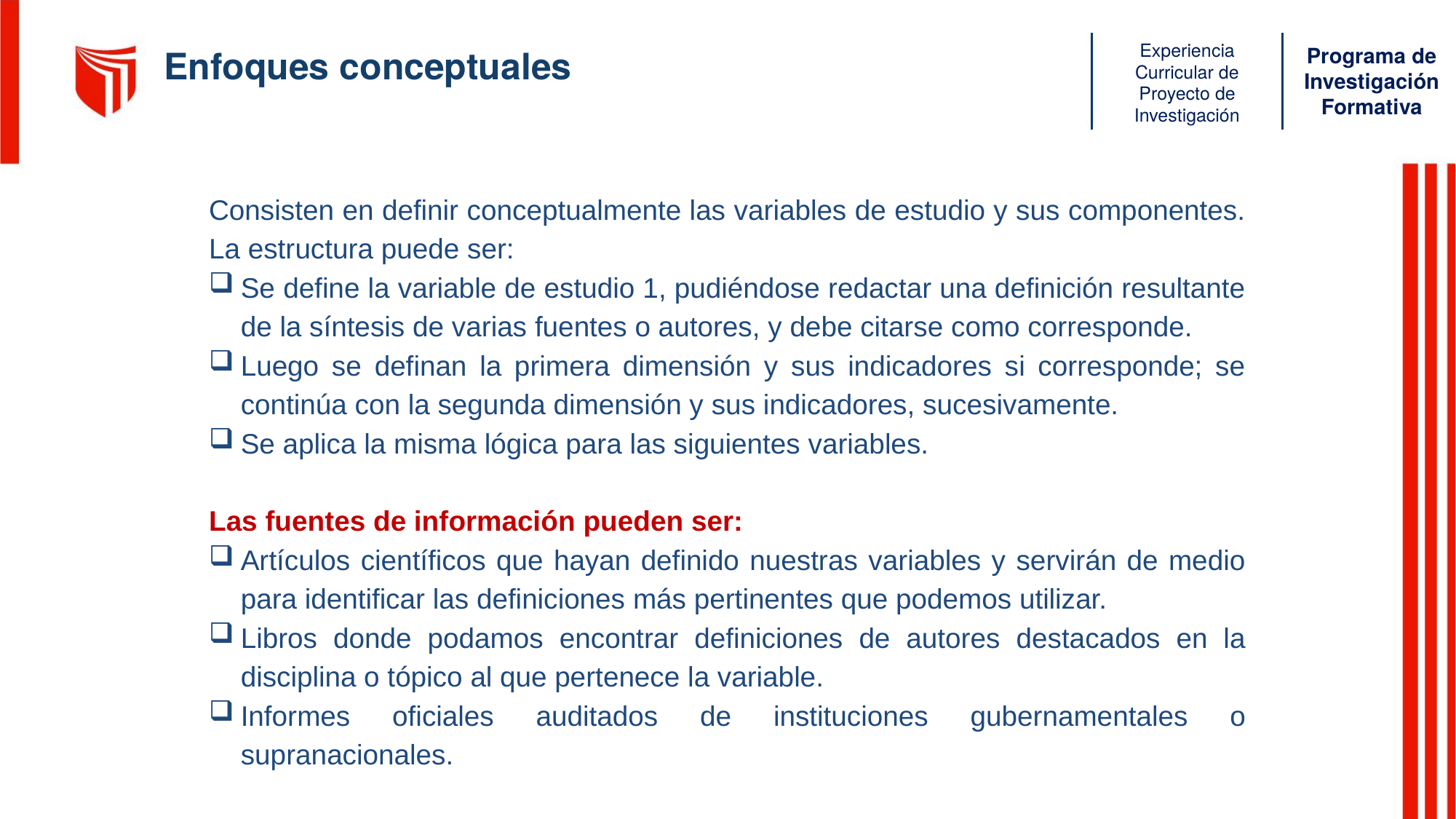

Enfoques conceptuales
Consisten en definir conceptualmente las variables de estudio y sus componentes. La estructura puede ser:
Se define la variable de estudio 1, pudiéndose redactar una definición resultante de la síntesis de varias fuentes o autores, y debe citarse como corresponde.
Luego se definan la primera dimensión y sus indicadores si corresponde; se continúa con la segunda dimensión y sus indicadores, sucesivamente.
Se aplica la misma lógica para las siguientes variables.

Las fuentes de información pueden ser:
Artículos científicos que hayan definido nuestras variables y servirán de medio para identificar las definiciones más pertinentes que podemos utilizar.
Libros donde podamos encontrar definiciones de autores destacados en la disciplina o tópico al que pertenece la variable.
Informes oficiales auditados de instituciones gubernamentales o supranacionales.